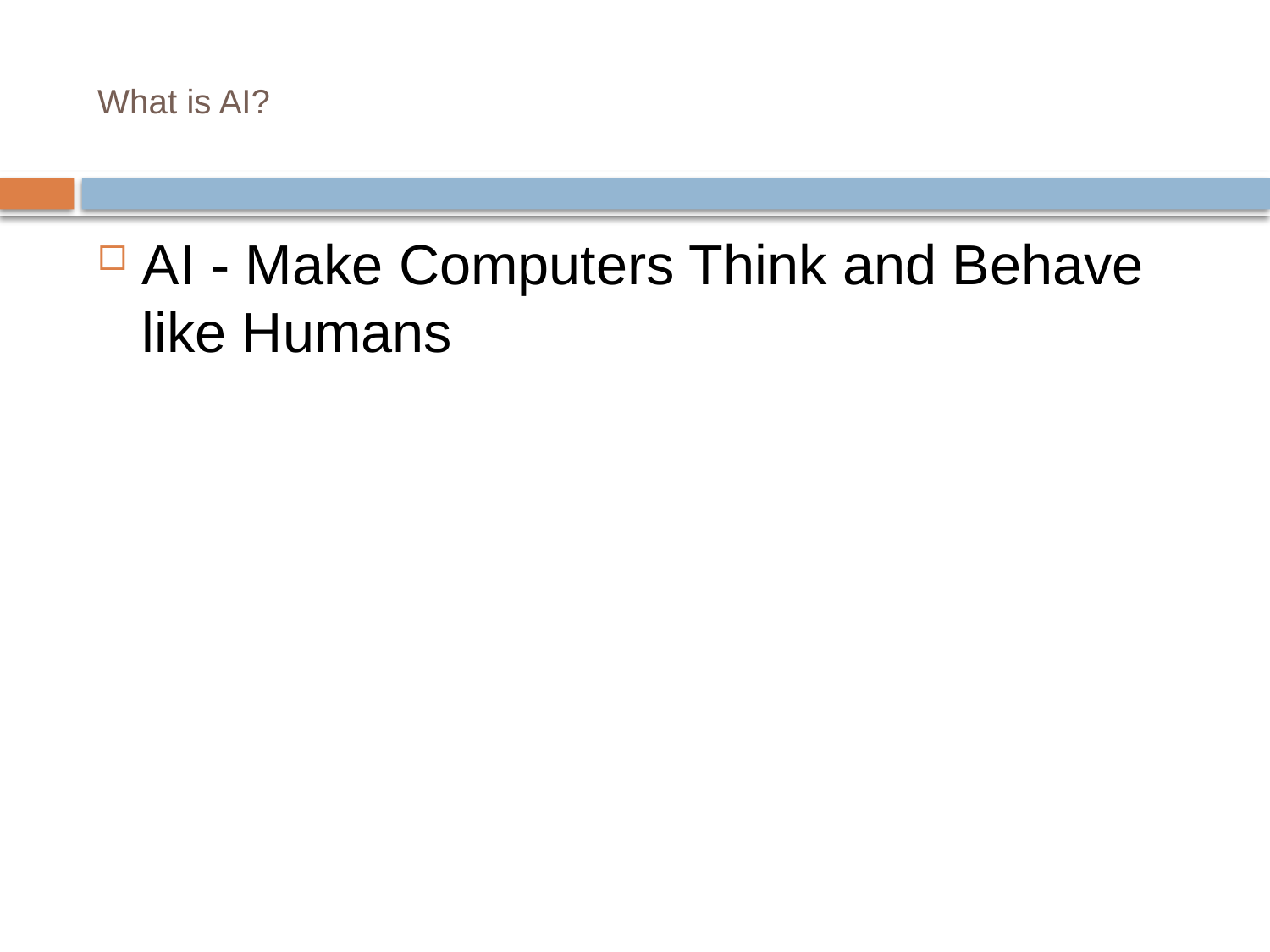

# What is AI?
AI - Make Computers Think and Behave like Humans